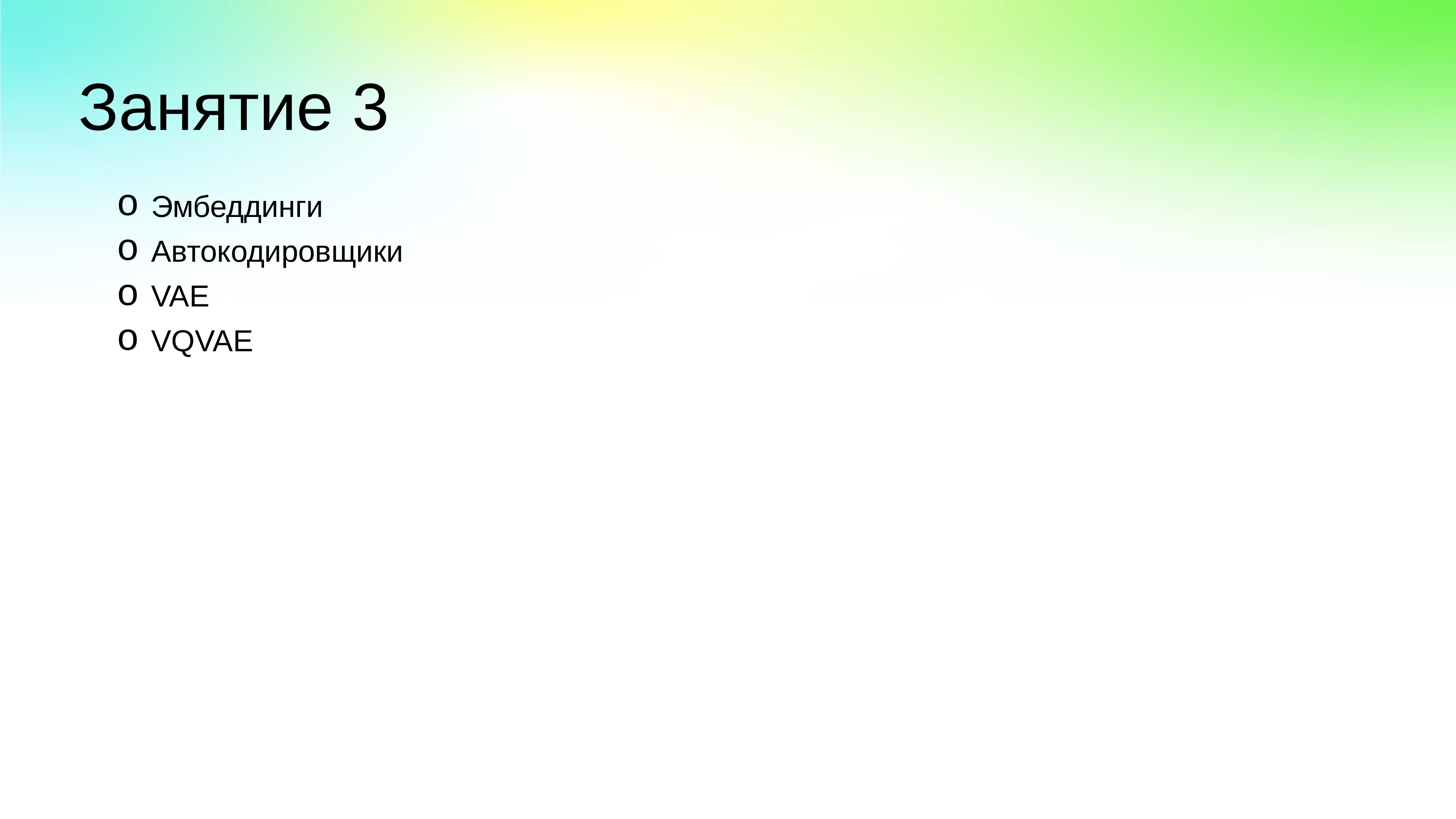

# Занятие 3
Эмбеддинги
Автокодировщики
VAE
VQVAE